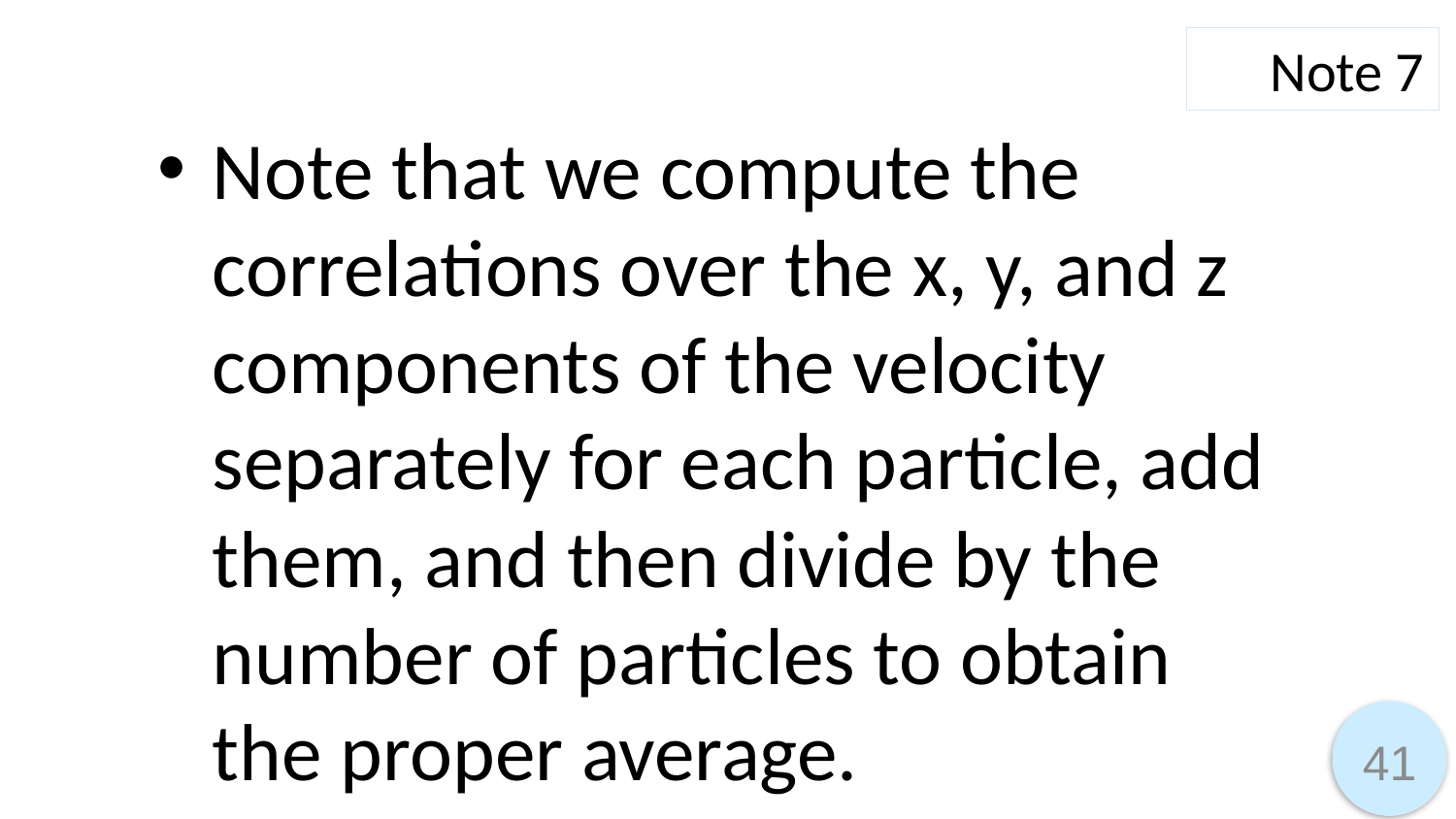

Note 7
Note that we compute the correlations over the x, y, and z components of the velocity separately for each particle, add them, and then divide by the number of particles to obtain the proper average.
41